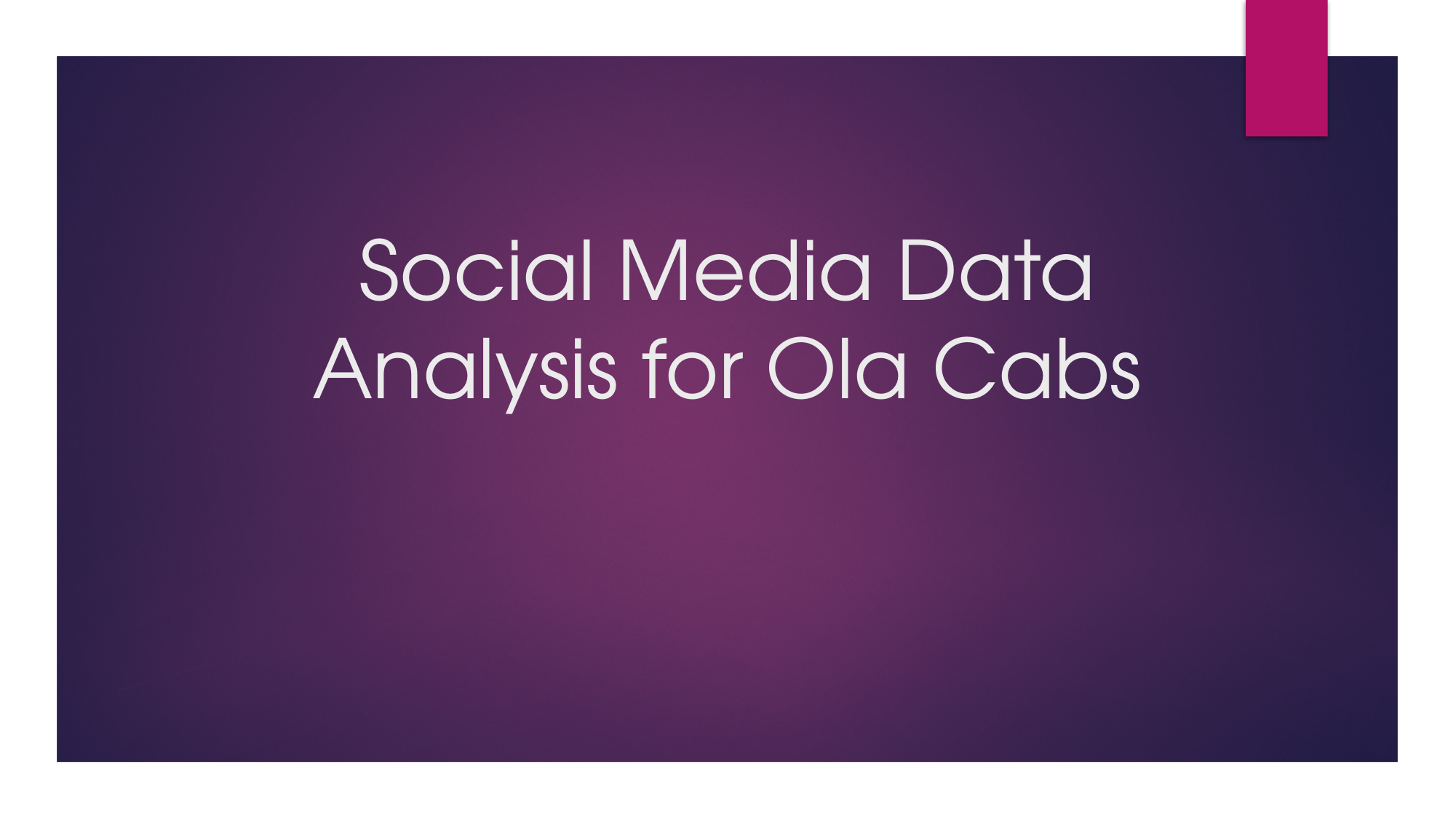

# Social Media Data Analysis for Ola Cabs